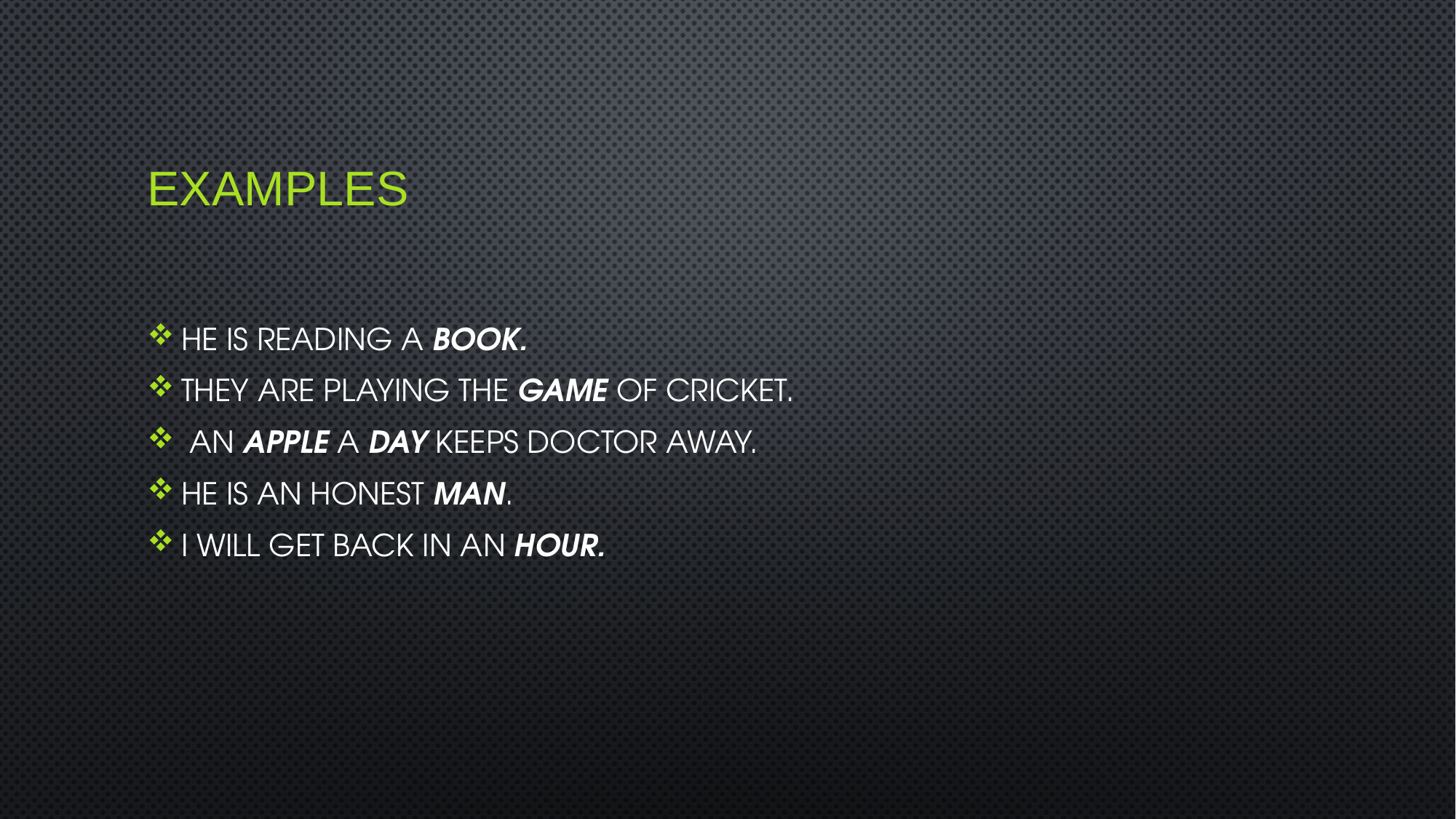

# Examples
He is reading A BOOK.
They are playing THE GAME of cricket.
 An APPLE A DAY keeps doctor away.
He is AN honest MAN.
I will get back in AN HOUR.